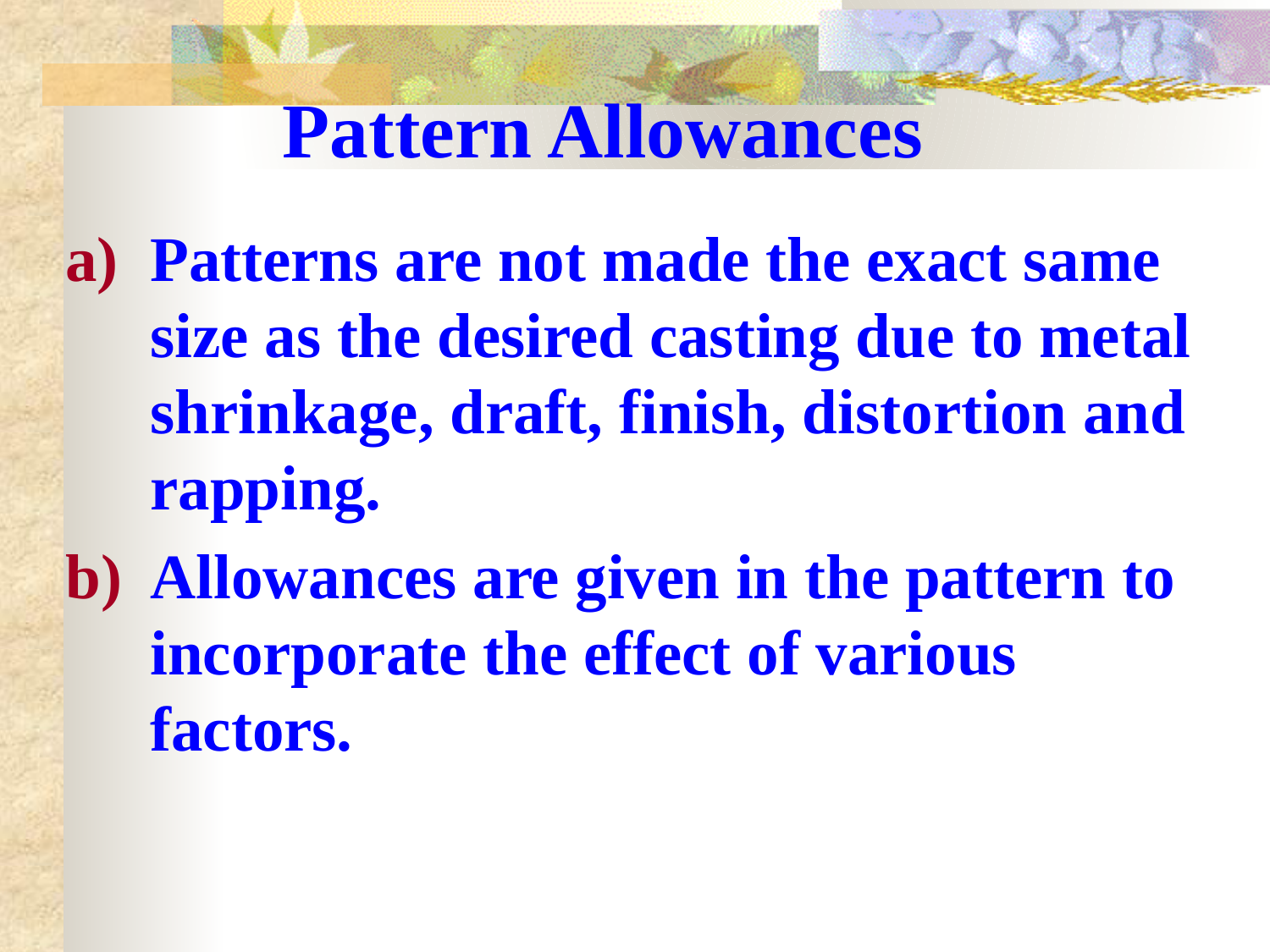

# Pattern Allowances
Patterns are not made the exact same size as the desired casting due to metal shrinkage, draft, finish, distortion and rapping.
Allowances are given in the pattern to incorporate the effect of various factors.